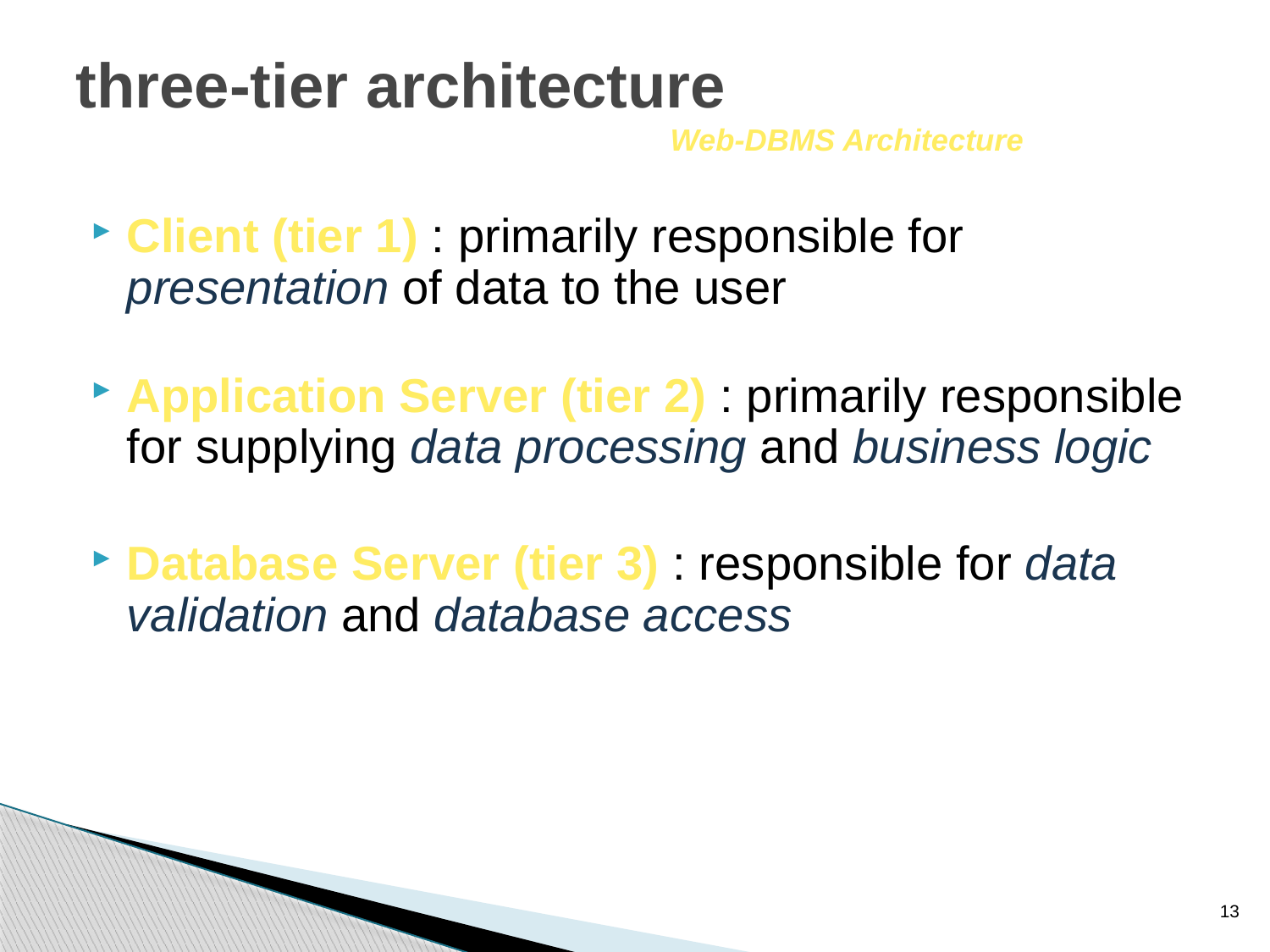

# three-tier architecture Web-DBMS Architecture
Client (tier 1) : primarily responsible for presentation of data to the user

Application Server (tier 2) : primarily responsible for supplying data processing and business logic

Database Server (tier 3) : responsible for data validation and database access
13